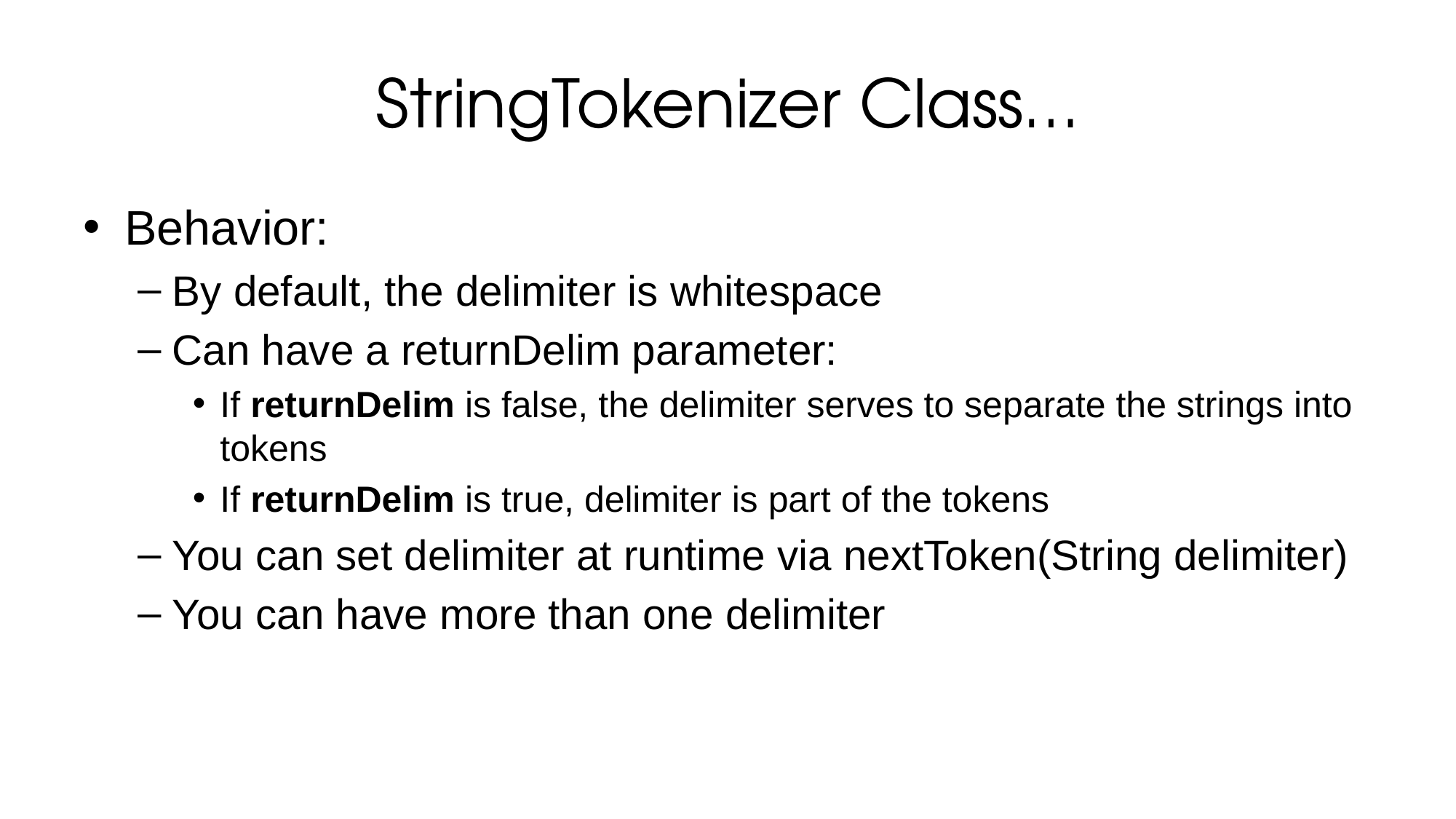

# StringTokenizer Class…
Behavior:
By default, the delimiter is whitespace
Can have a returnDelim parameter:
If returnDelim is false, the delimiter serves to separate the strings into tokens
If returnDelim is true, delimiter is part of the tokens
You can set delimiter at runtime via nextToken(String delimiter)
You can have more than one delimiter